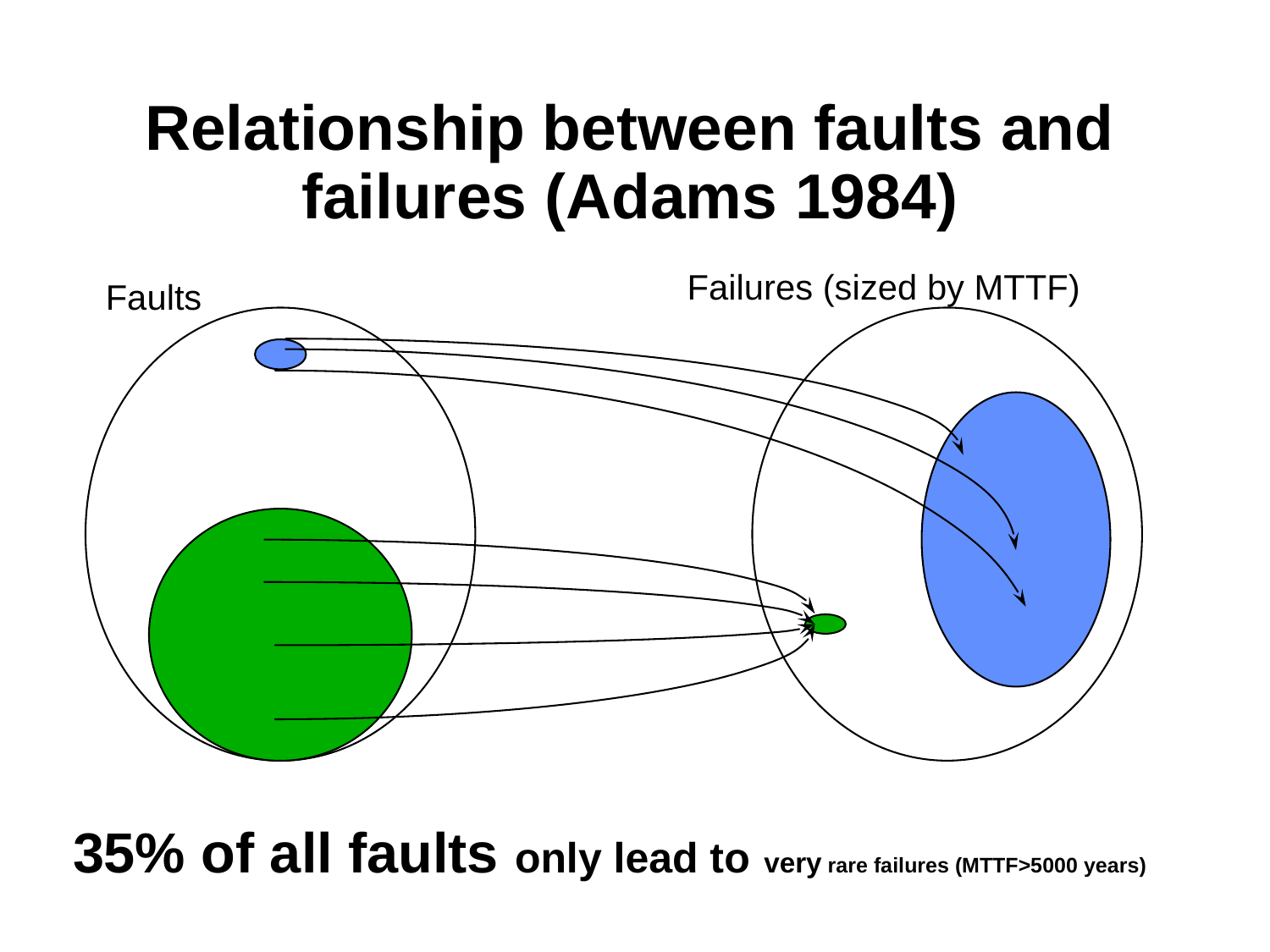

# Relationship between faults and failures (Adams 1984)
Failures (sized by MTTF)
Faults

35% of all faults only lead to very rare failures (MTTF>5000 years)